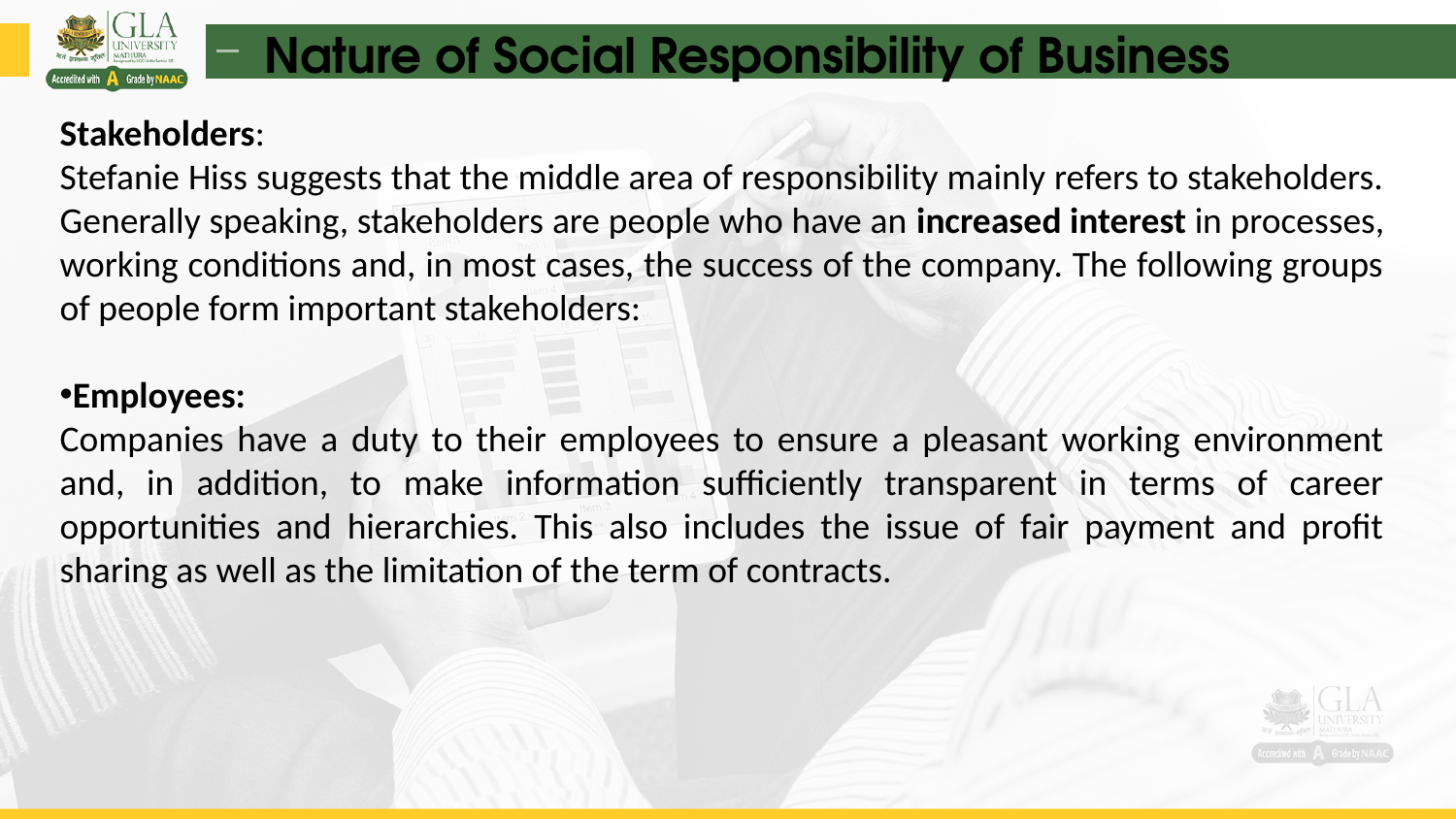

Nature of Social Responsibility of Business
Stakeholders:
Stefanie Hiss suggests that the middle area of responsibility mainly refers to stakeholders. Generally speaking, stakeholders are people who have an increased interest in processes, working conditions and, in most cases, the success of the company. The following groups of people form important stakeholders:

Employees:
Companies have a duty to their employees to ensure a pleasant working environment and, in addition, to make information sufficiently transparent in terms of career opportunities and hierarchies. This also includes the issue of fair payment and profit sharing as well as the limitation of the term of contracts.